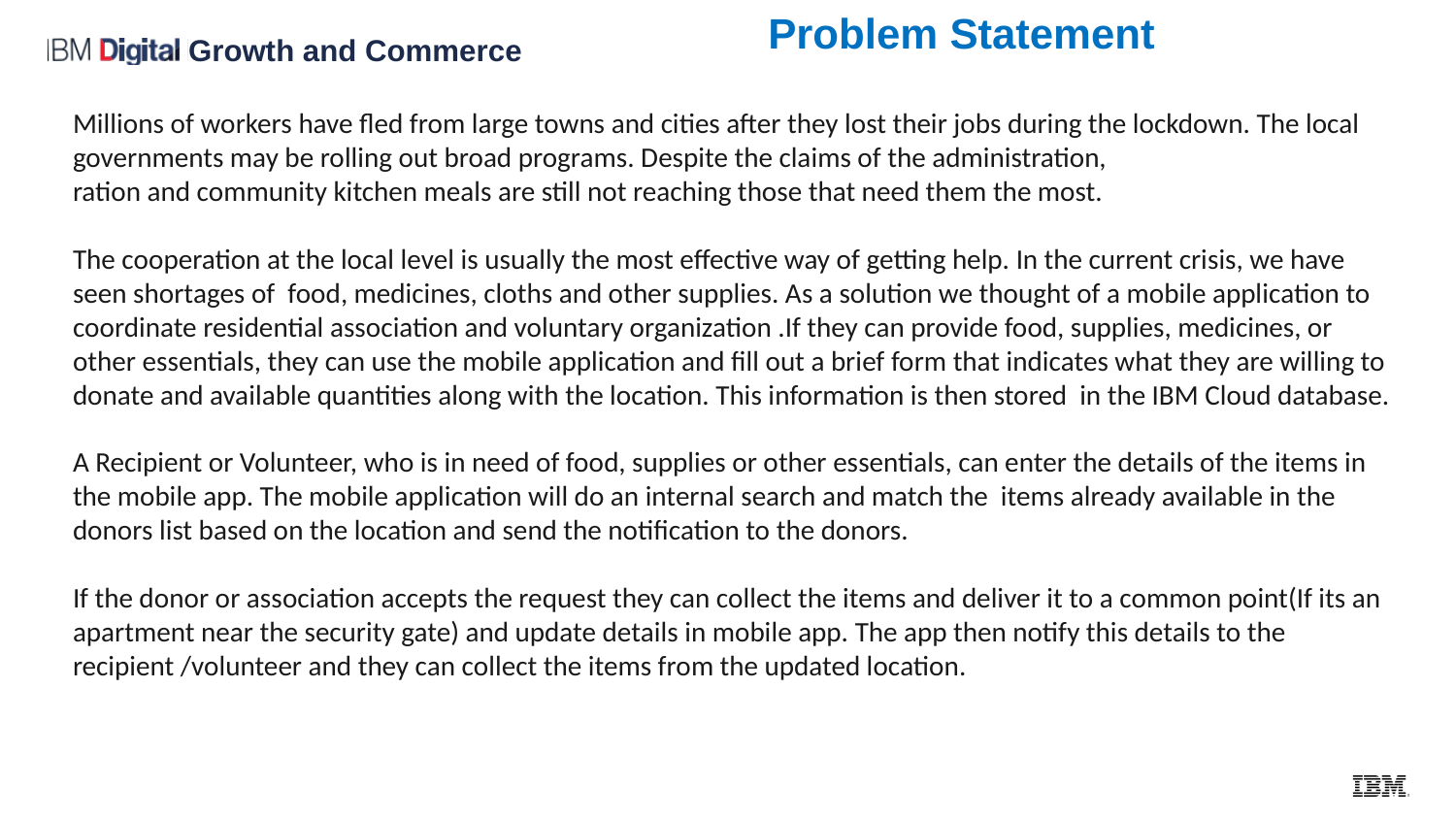

Problem Statement

Millions of workers have fled from large towns and cities after they lost their jobs during the lockdown. The local governments may be rolling out broad programs. Despite the claims of the administration,
ration and community kitchen meals are still not reaching those that need them the most.

The cooperation at the local level is usually the most effective way of getting help. In the current crisis, we have  seen shortages of  food, medicines, cloths and other supplies. As a solution we thought of a mobile application to coordinate residential association and voluntary organization .If they can provide food, supplies, medicines, or other essentials, they can use the mobile application and fill out a brief form that indicates what they are willing to donate and available quantities along with the location. This information is then stored  in the IBM Cloud database.

A Recipient or Volunteer, who is in need of food, supplies or other essentials, can enter the details of the items in the mobile app. The mobile application will do an internal search and match the  items already available in the donors list based on the location and send the notification to the donors.

If the donor or association accepts the request they can collect the items and deliver it to a common point(If its an apartment near the security gate) and update details in mobile app. The app then notify this details to the recipient /volunteer and they can collect the items from the updated location.